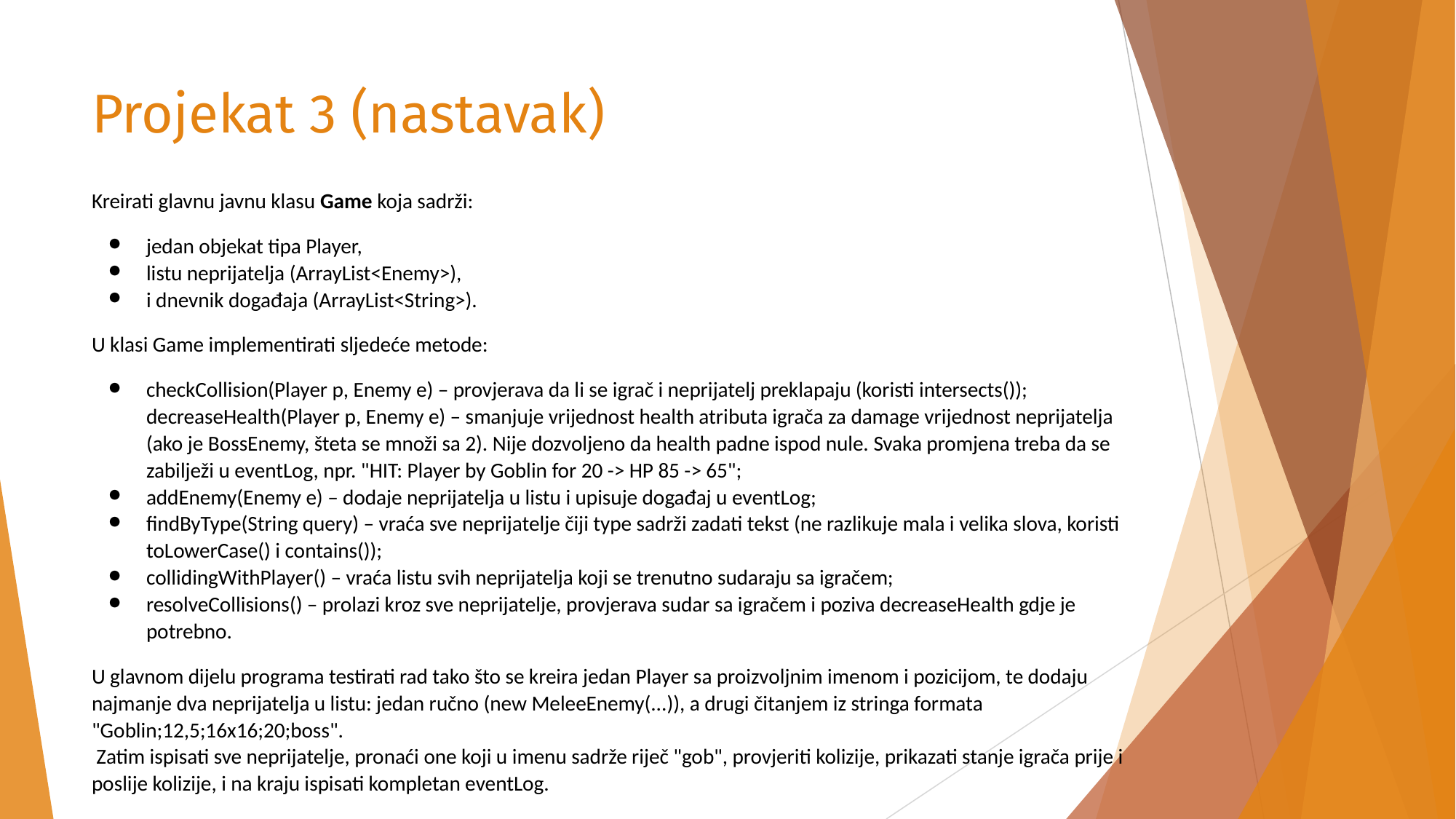

# Projekat 3 (nastavak)
Kreirati glavnu javnu klasu Game koja sadrži:
jedan objekat tipa Player,
listu neprijatelja (ArrayList<Enemy>),
i dnevnik događaja (ArrayList<String>).
U klasi Game implementirati sljedeće metode:
checkCollision(Player p, Enemy e) – provjerava da li se igrač i neprijatelj preklapaju (koristi intersects());
decreaseHealth(Player p, Enemy e) – smanjuje vrijednost health atributa igrača za damage vrijednost neprijatelja (ako je BossEnemy, šteta se množi sa 2). Nije dozvoljeno da health padne ispod nule. Svaka promjena treba da se zabilježi u eventLog, npr. "HIT: Player by Goblin for 20 -> HP 85 -> 65";
addEnemy(Enemy e) – dodaje neprijatelja u listu i upisuje događaj u eventLog;
findByType(String query) – vraća sve neprijatelje čiji type sadrži zadati tekst (ne razlikuje mala i velika slova, koristi toLowerCase() i contains());
collidingWithPlayer() – vraća listu svih neprijatelja koji se trenutno sudaraju sa igračem;
resolveCollisions() – prolazi kroz sve neprijatelje, provjerava sudar sa igračem i poziva decreaseHealth gdje je potrebno.
U glavnom dijelu programa testirati rad tako što se kreira jedan Player sa proizvoljnim imenom i pozicijom, te dodaju najmanje dva neprijatelja u listu: jedan ručno (new MeleeEnemy(...)), a drugi čitanjem iz stringa formata "Goblin;12,5;16x16;20;boss".
 Zatim ispisati sve neprijatelje, pronaći one koji u imenu sadrže riječ "gob", provjeriti kolizije, prikazati stanje igrača prije i poslije kolizije, i na kraju ispisati kompletan eventLog.